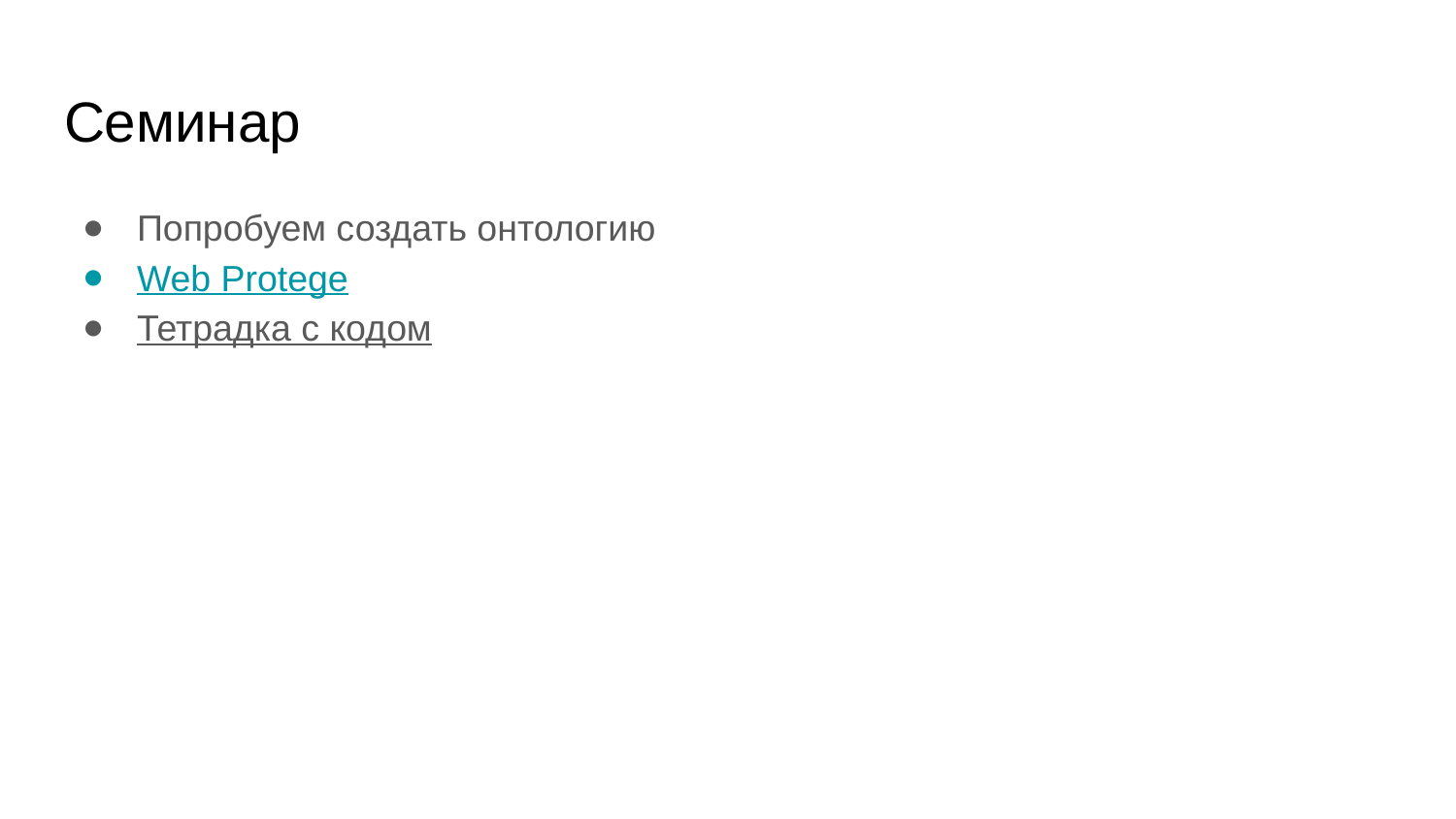

# Семинар
Попробуем создать онтологию
Web Protege
Тетрадка c кодом